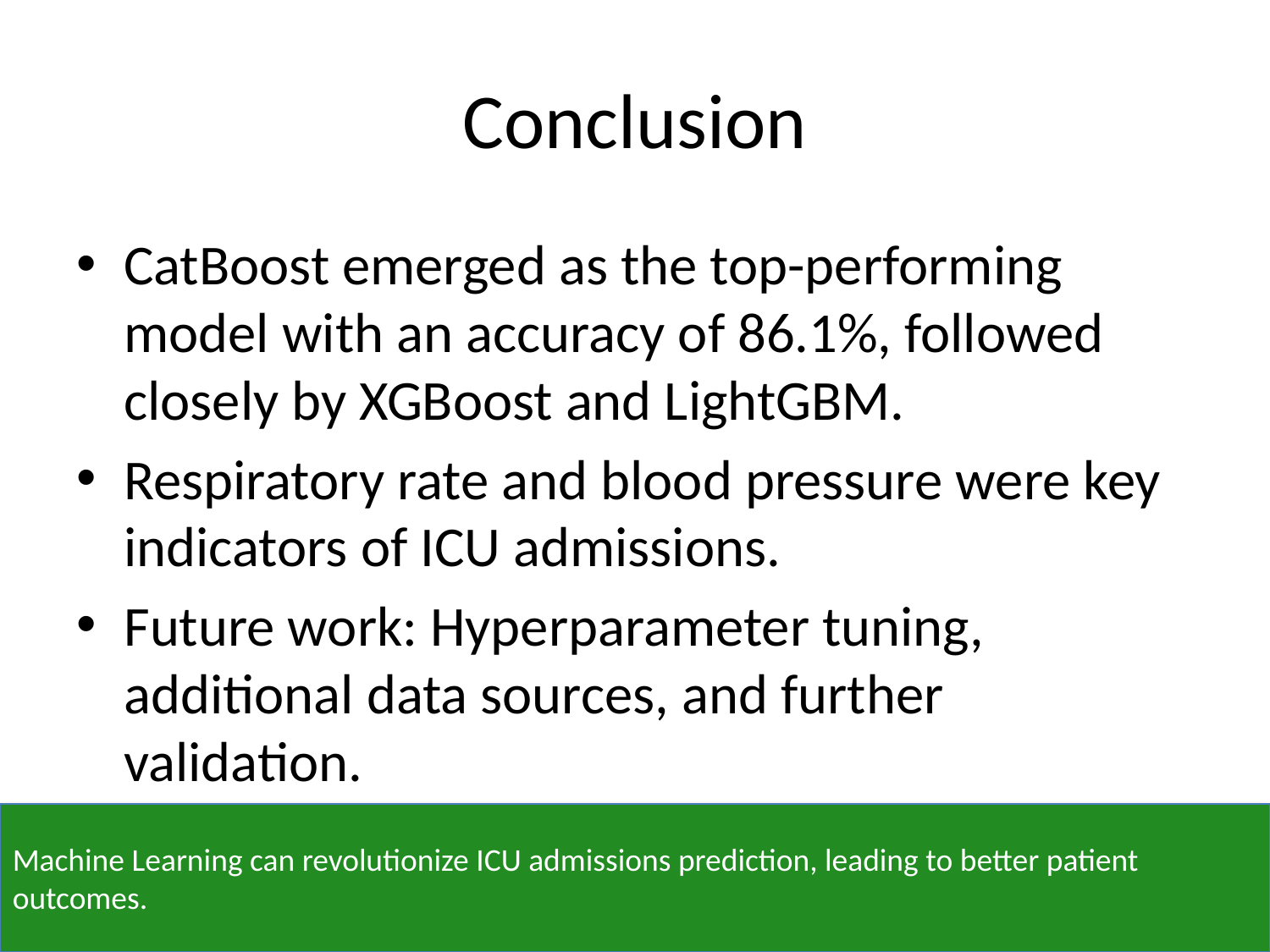

# Conclusion
CatBoost emerged as the top-performing model with an accuracy of 86.1%, followed closely by XGBoost and LightGBM.
Respiratory rate and blood pressure were key indicators of ICU admissions.
Future work: Hyperparameter tuning, additional data sources, and further validation.
Machine Learning can revolutionize ICU admissions prediction, leading to better patient outcomes.